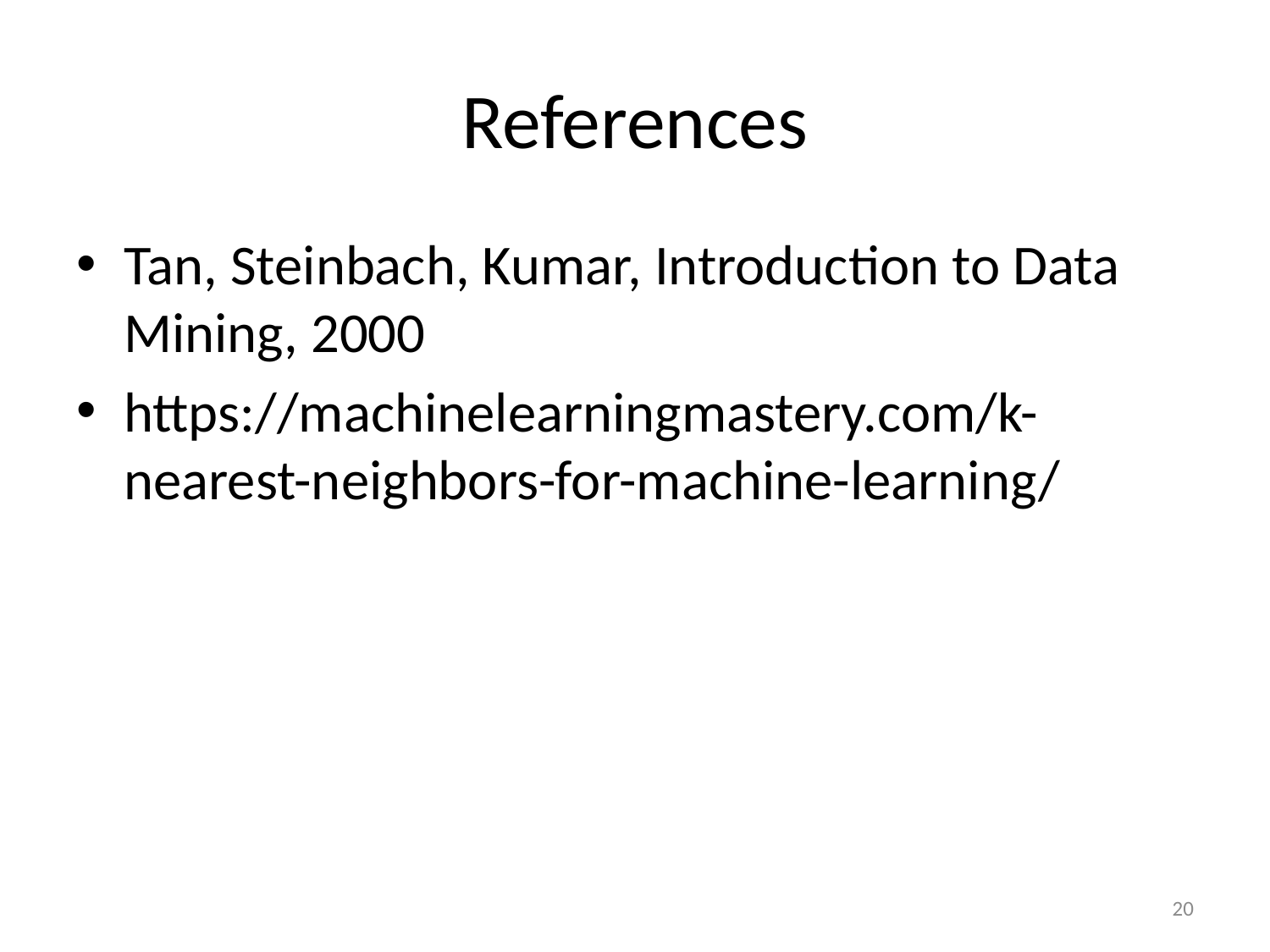

# References
Tan, Steinbach, Kumar, Introduction to Data Mining, 2000
https://machinelearningmastery.com/k-nearest-neighbors-for-machine-learning/
20